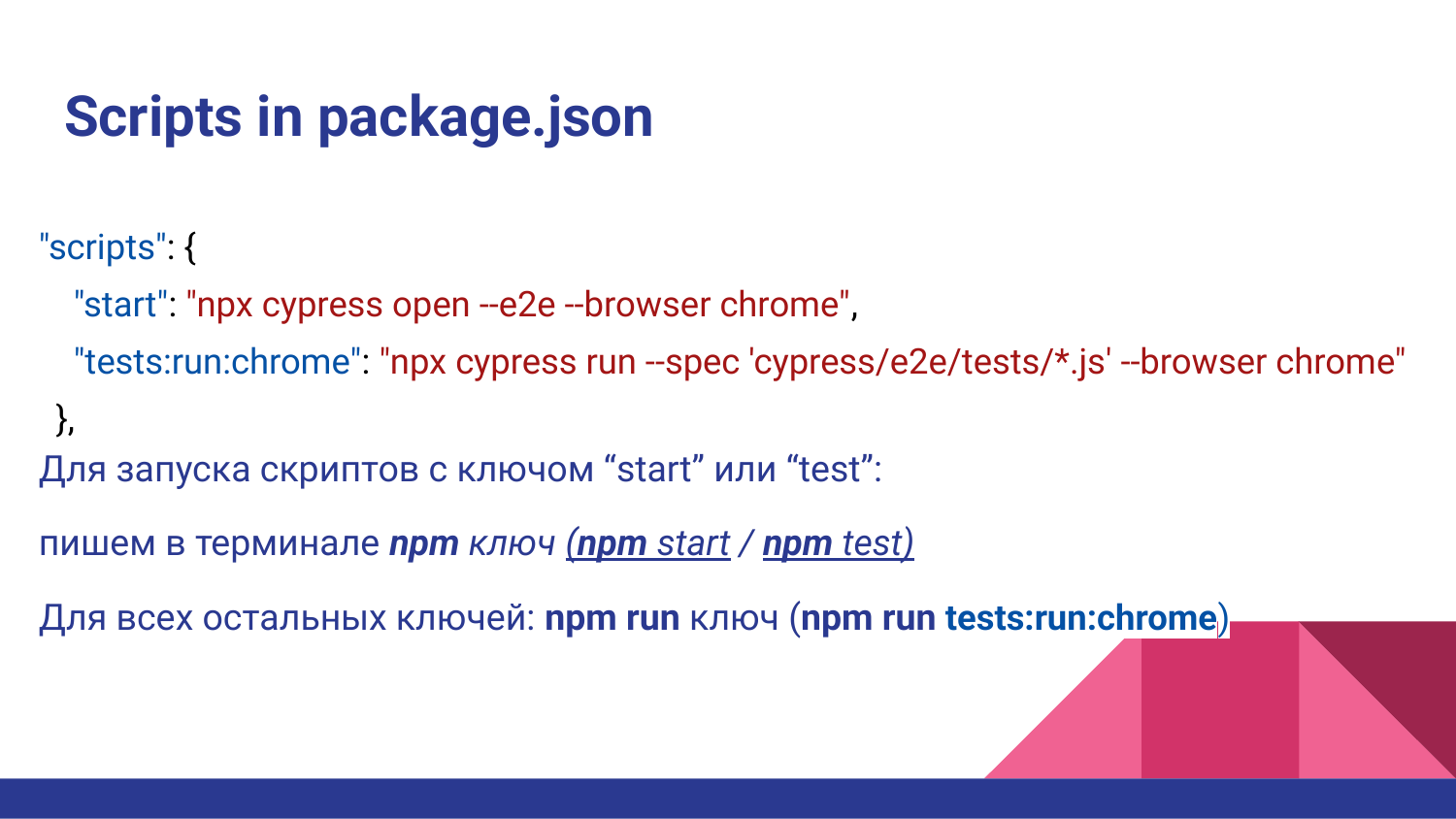

# Scripts in package.json
"scripts": {
    "start": "npx cypress open --e2e --browser chrome",
    "tests:run:chrome": "npx cypress run --spec 'cypress/e2e/tests/*.js' --browser chrome"
  },
Для запуска скриптов с ключом “start” или “test”:
пишем в терминале npm ключ (npm start / npm test)
Для всех остальных ключей: npm run ключ (npm run tests:run:chrome)